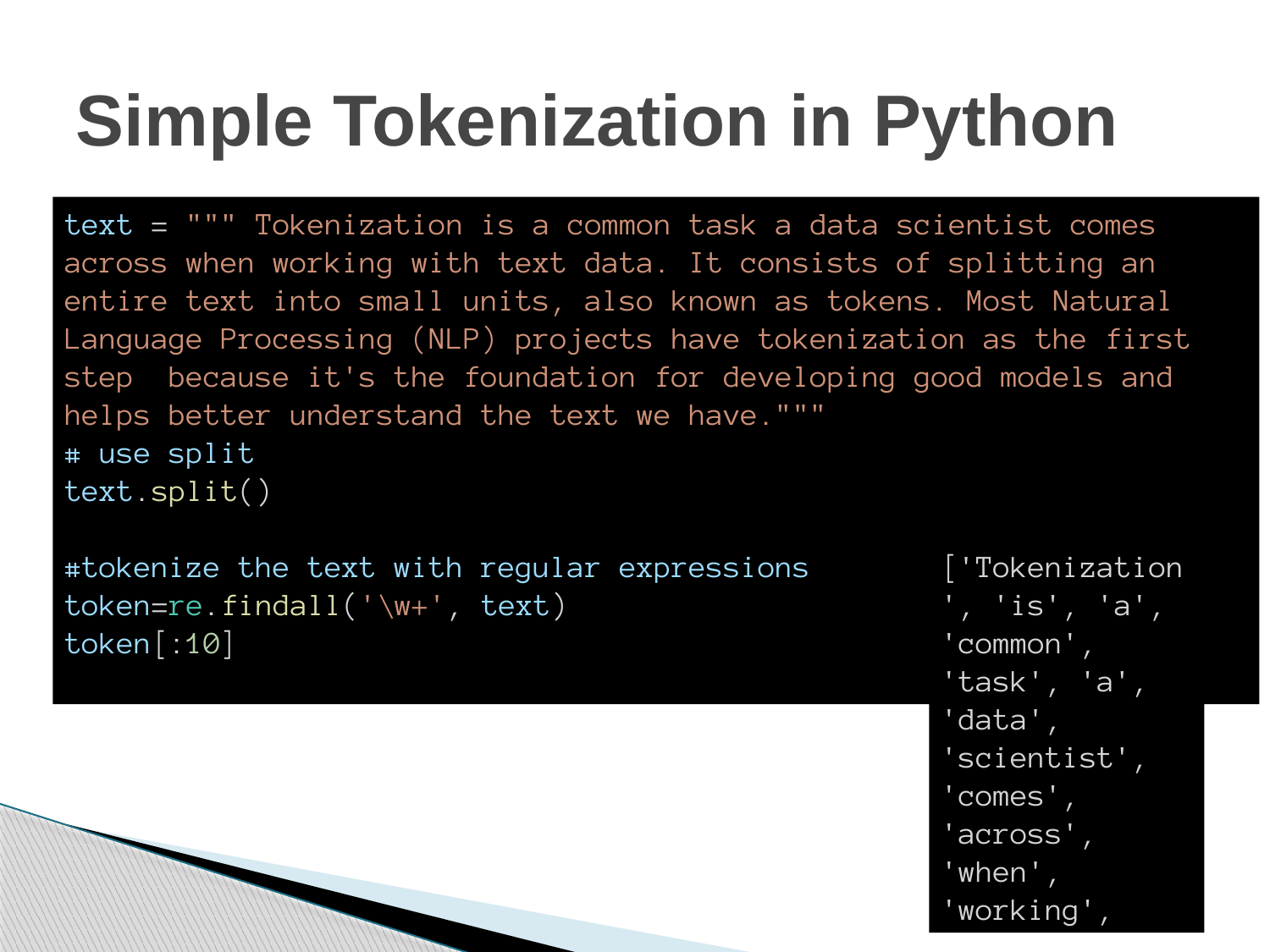

# Simple Tokenization in Python
text = """ Tokenization is a common task a data scientist comes across when working with text data. It consists of splitting an entire text into small units, also known as tokens. Most Natural Language Processing (NLP) projects have tokenization as the first step  because it's the foundation for developing good models and helps better understand the text we have."""
# use split
text.split()

#tokenize the text with regular expressions
token=re.findall('\w+', text)
token[:10]

['Tokenization', 'is', 'a', 'common', 'task', 'a', 'data', 'scientist', 'comes', 'across', 'when', 'working',